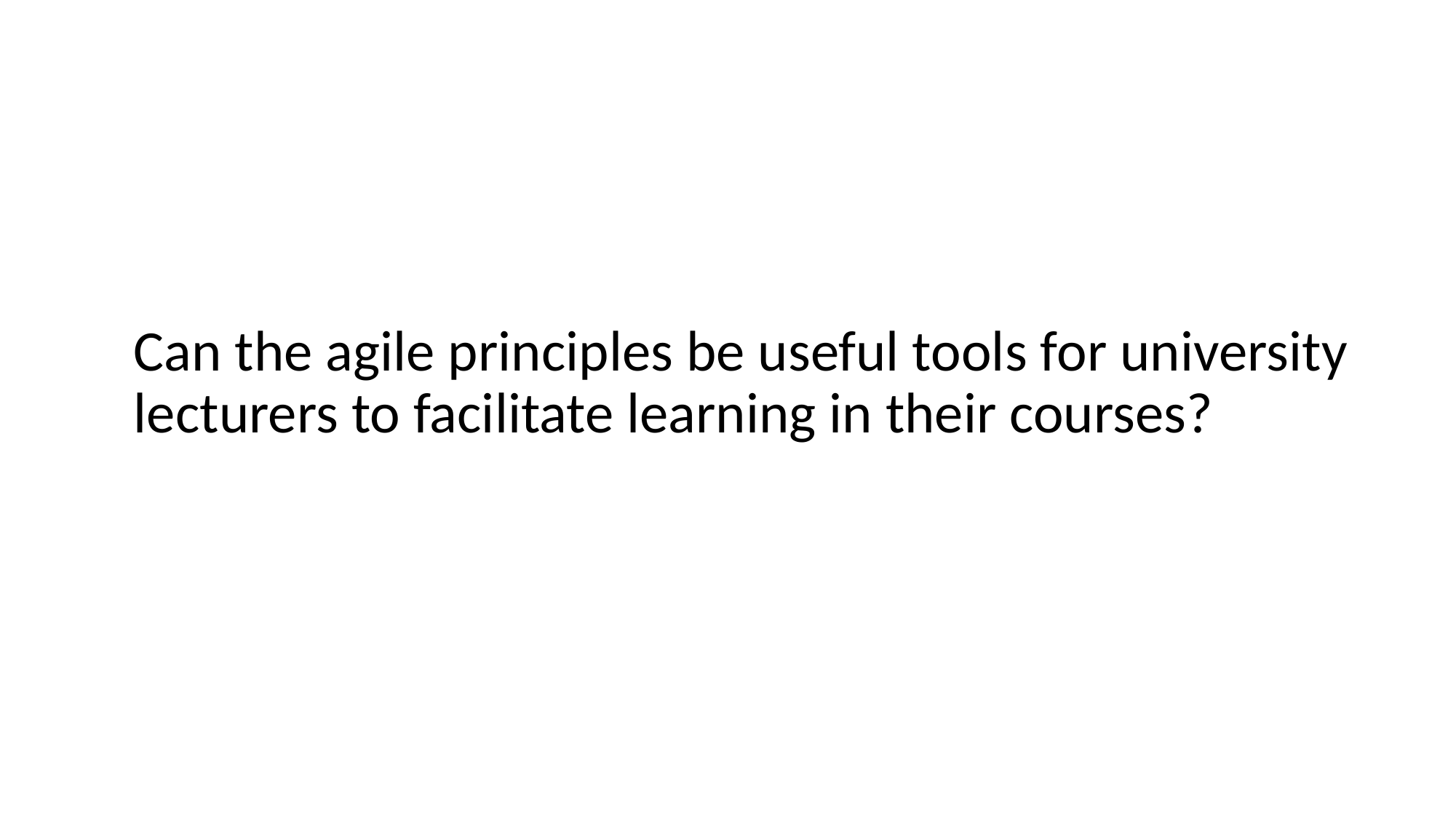

# Can the agile principles be useful tools for university lecturers to facilitate learning in their courses?